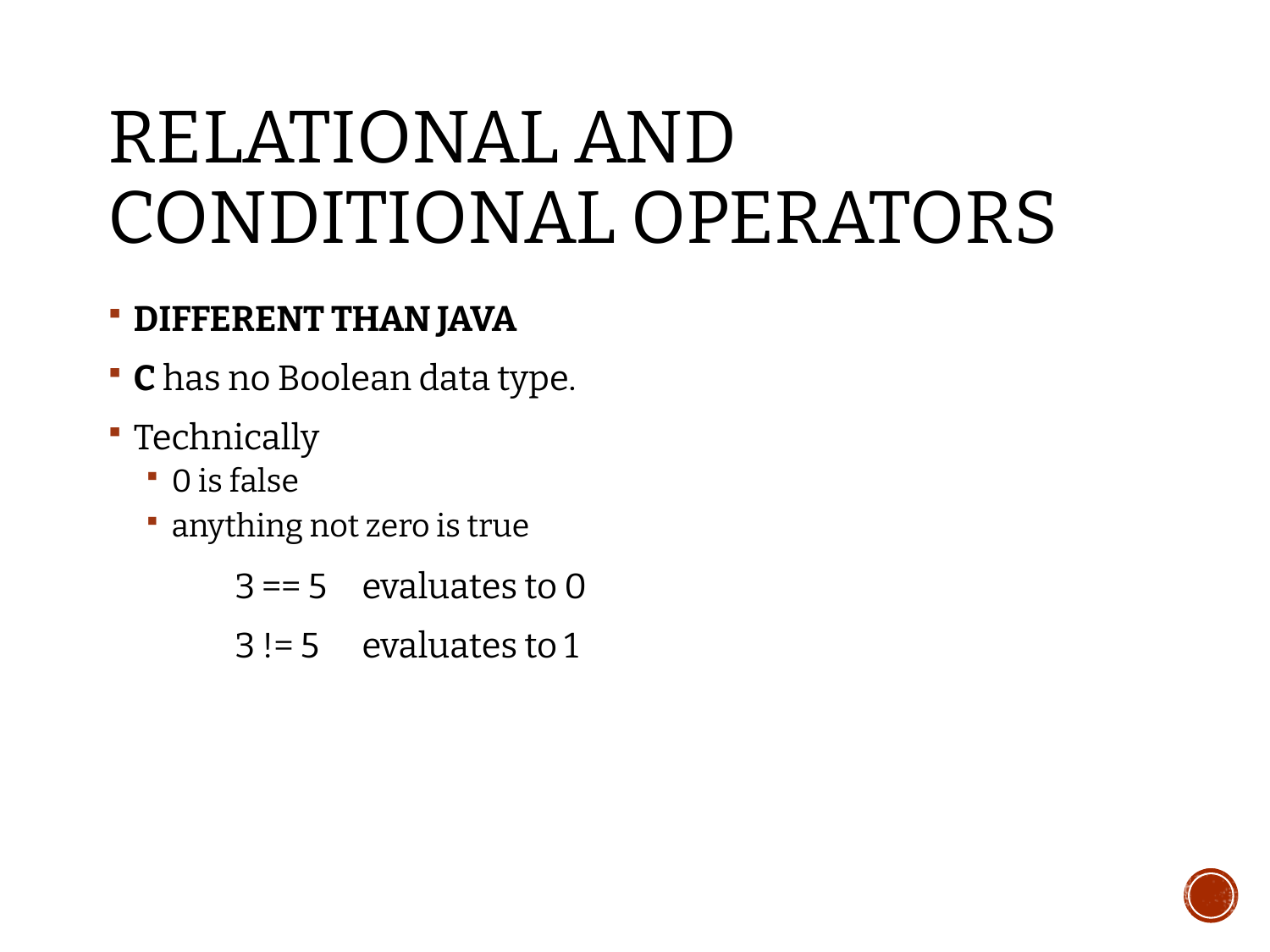

# Relational and Conditional Operators
DIFFERENT THAN JAVA
C has no Boolean data type.
Technically
0 is false
anything not zero is true
	3 == 5  	evaluates to 0
	3 != 5  	evaluates to 1